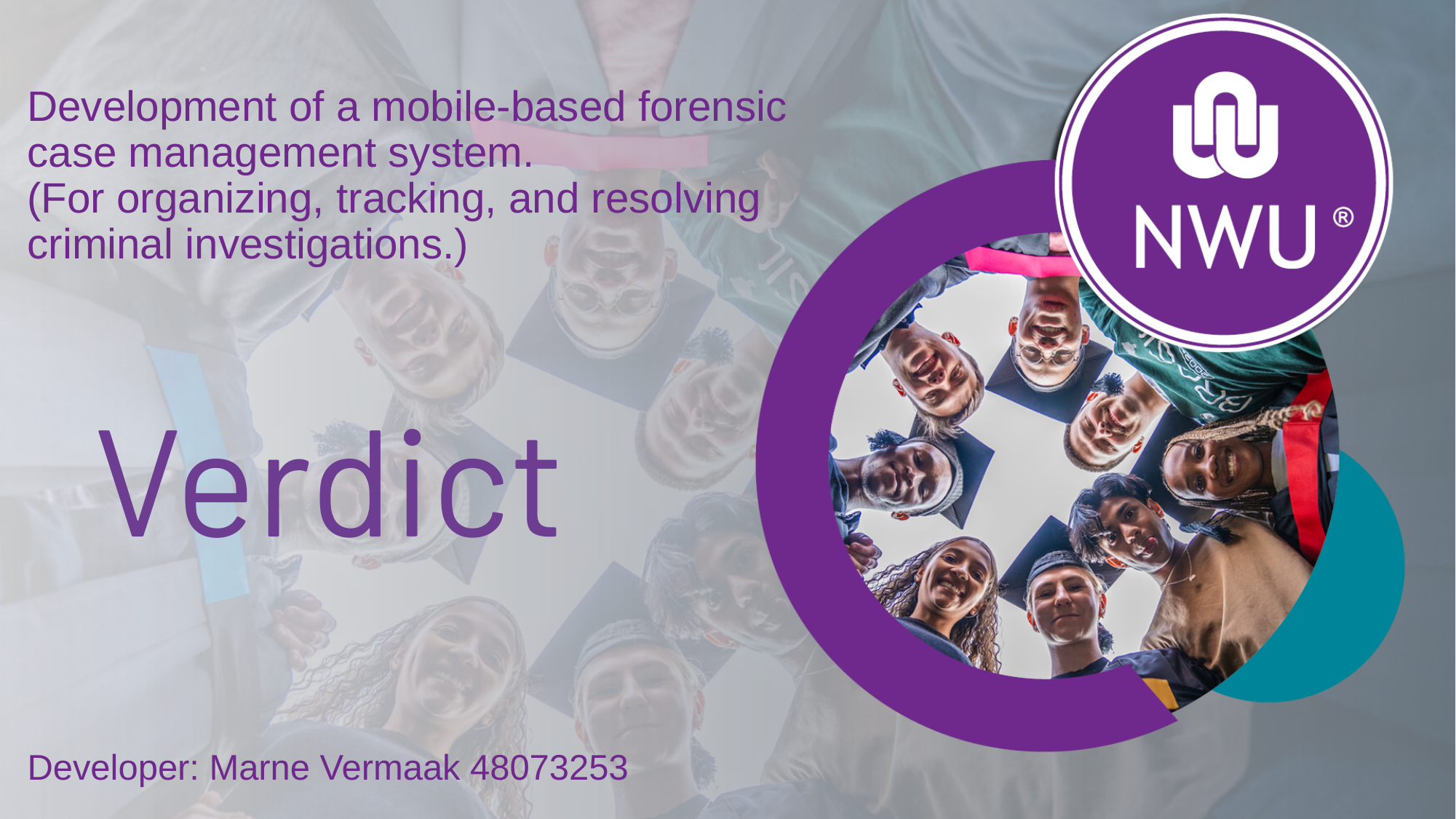

# Development of a mobile-based forensic case management system. (For organizing, tracking, and resolving criminal investigations.)
Verdict
Developer: Marne Vermaak 48073253